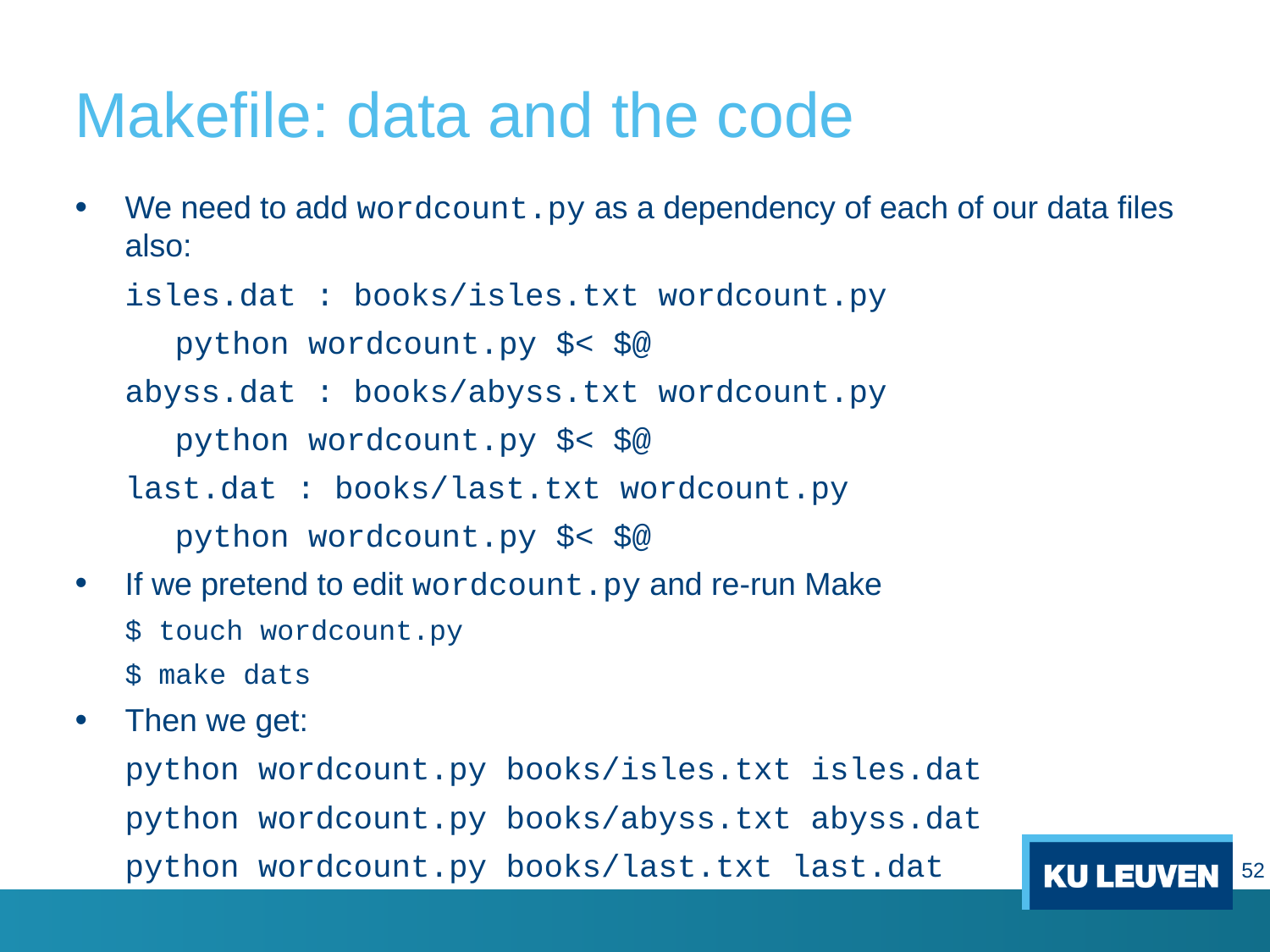

# Makefile: data and the code
We need to add wordcount.py as a dependency of each of our data files also:
isles.dat : books/isles.txt wordcount.py
	python wordcount.py $< $@
abyss.dat : books/abyss.txt wordcount.py
	python wordcount.py $< $@
last.dat : books/last.txt wordcount.py
	python wordcount.py $< $@
If we pretend to edit wordcount.py and re-run Make
$ touch wordcount.py
$ make dats
Then we get:
python wordcount.py books/isles.txt isles.dat
python wordcount.py books/abyss.txt abyss.dat
python wordcount.py books/last.txt last.dat
52